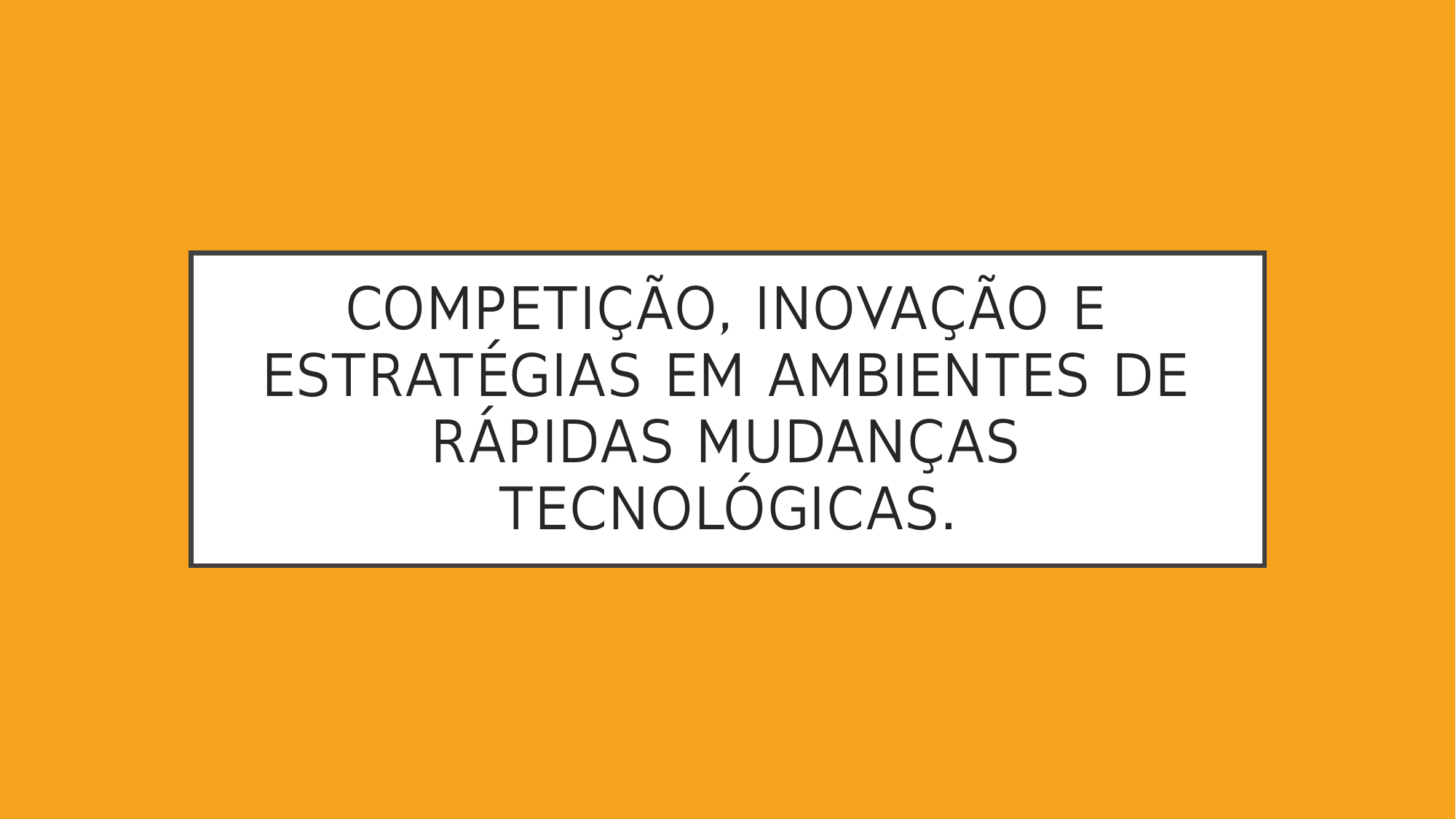

# Competição, Inovação e Estratégias em Ambientes de Rápidas Mudanças Tecnológicas.